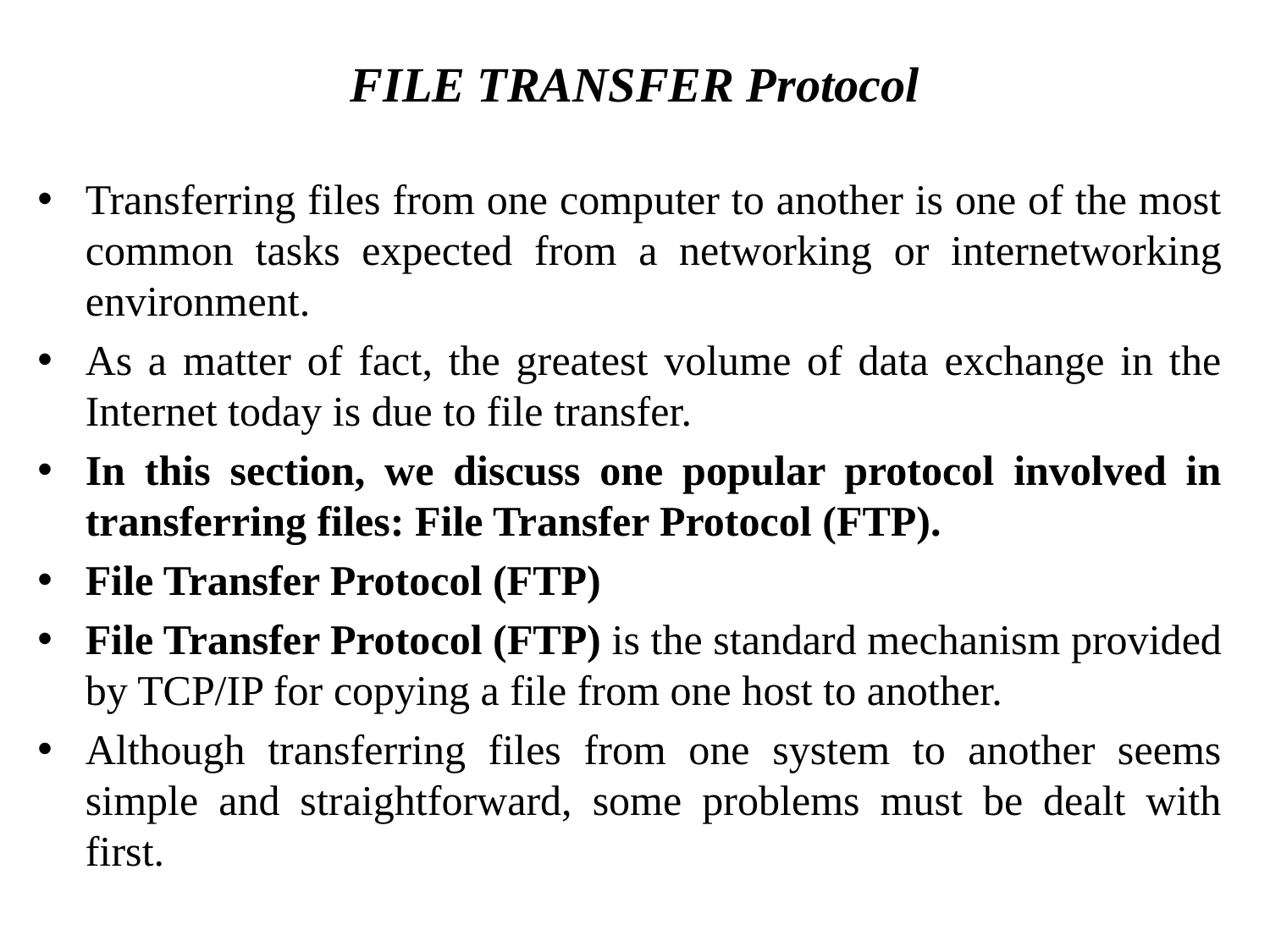

# FILE TRANSFER Protocol
Transferring files from one computer to another is one of the most common tasks expected from a networking or internetworking environment.
As a matter of fact, the greatest volume of data exchange in the Internet today is due to file transfer.
In this section, we discuss one popular protocol involved in transferring files: File Transfer Protocol (FTP).
File Transfer Protocol (FTP)
File Transfer Protocol (FTP) is the standard mechanism provided by TCP/IP for copying a file from one host to another.
Although transferring files from one system to another seems simple and straightforward, some problems must be dealt with first.